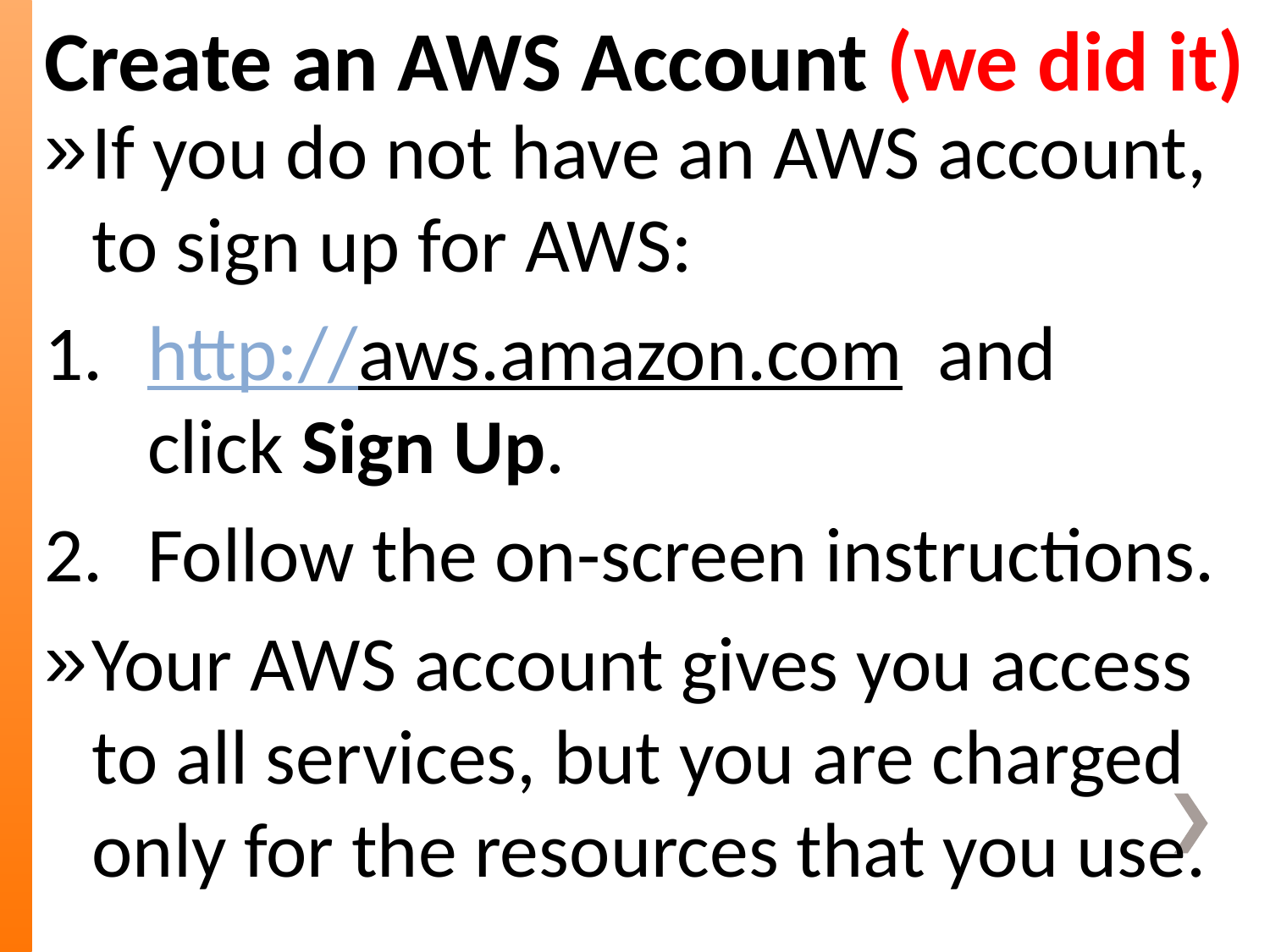

Create an AWS Account (we did it)
If you do not have an AWS account, to sign up for AWS:
http://aws.amazon.com  and click Sign Up.
Follow the on-screen instructions.
Your AWS account gives you access to all services, but you are charged only for the resources that you use.